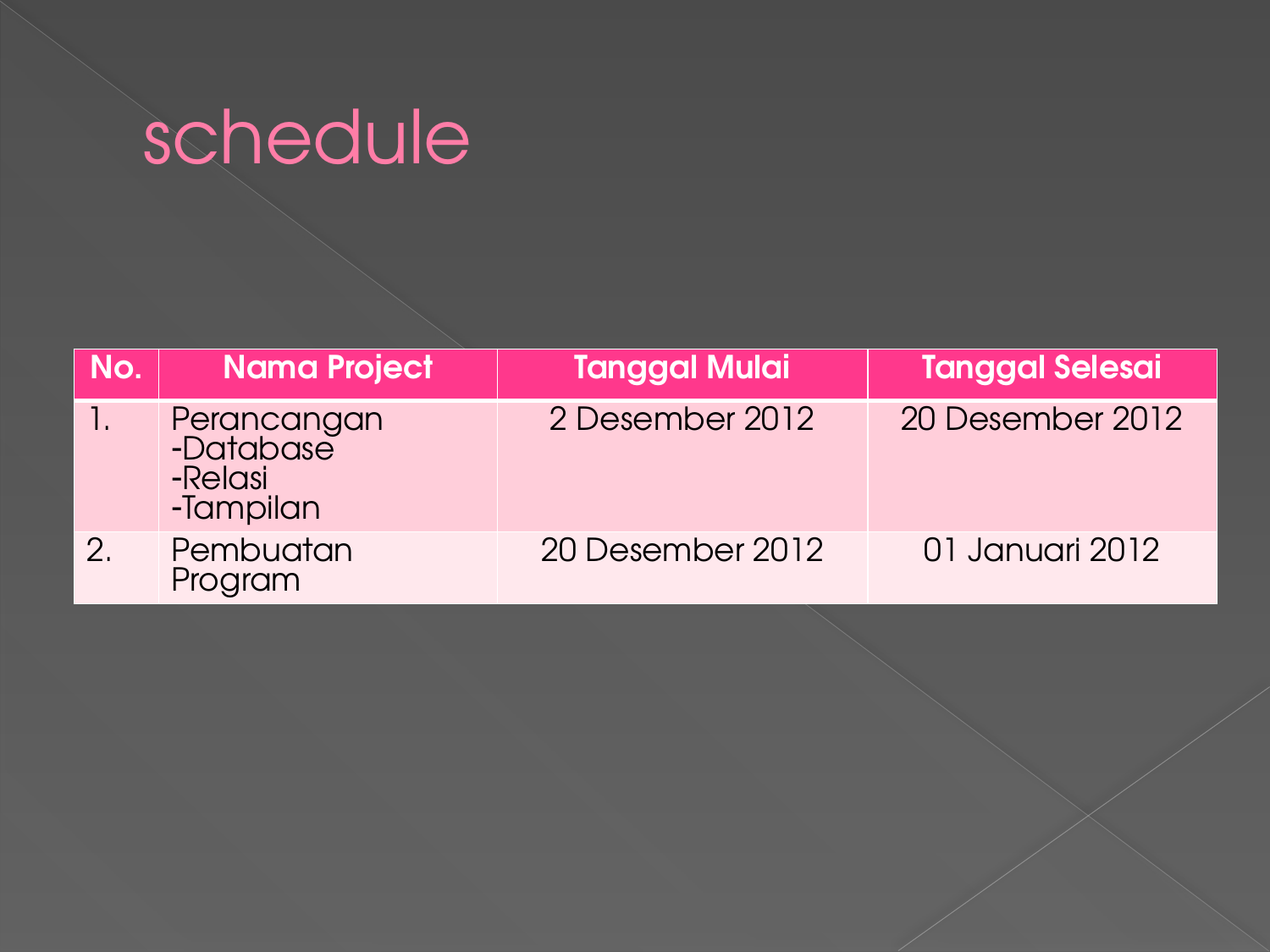

# schedule
| No. | Nama Project | Tanggal Mulai | Tanggal Selesai |
| --- | --- | --- | --- |
| 1. | Perancangan Database Relasi Tampilan | 2 Desember 2012 | 20 Desember 2012 |
| 2. | Pembuatan Program | 20 Desember 2012 | 01 Januari 2012 |